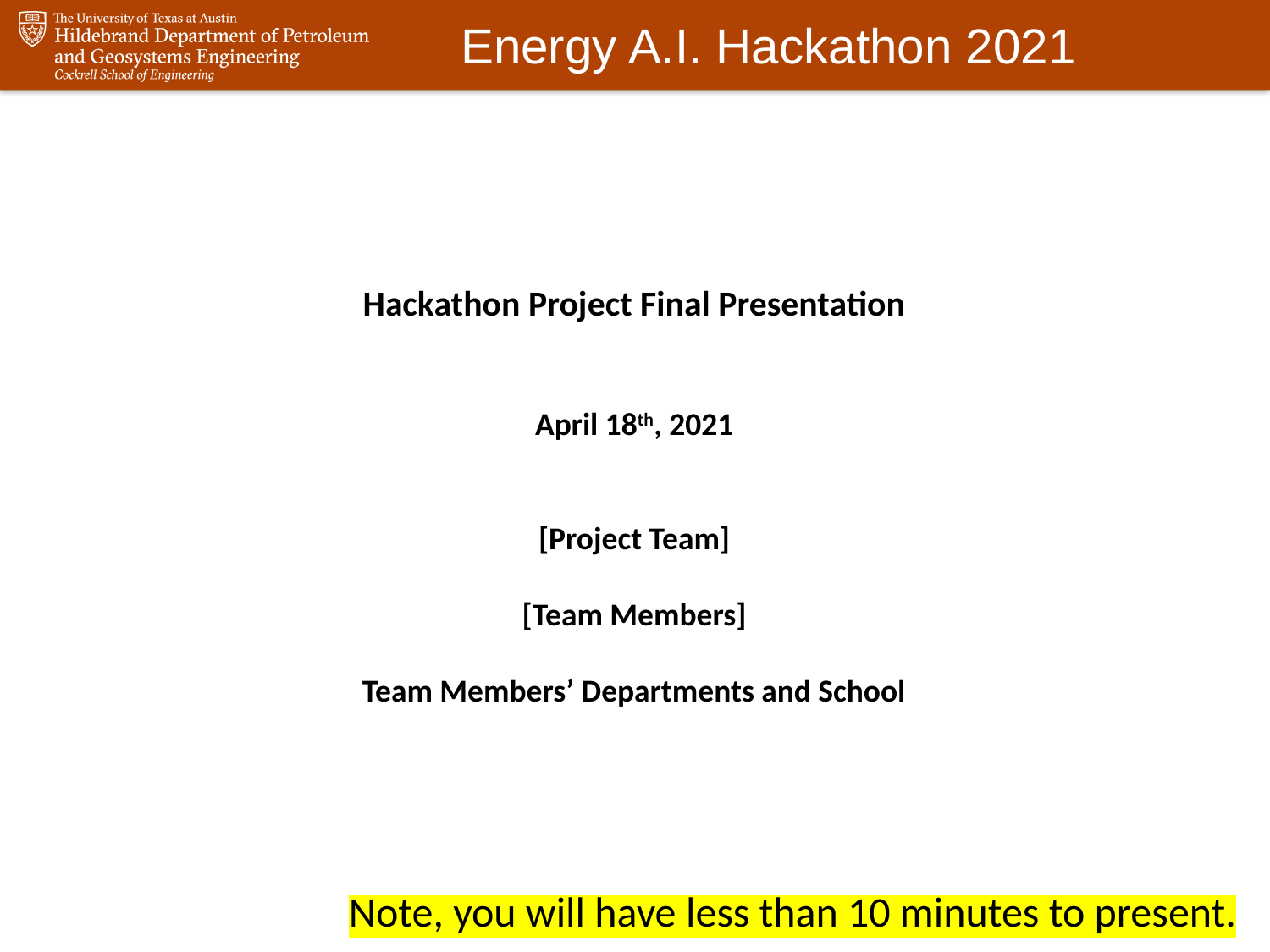

Hackathon Project Final Presentation

April 18th, 2021

[Project Team]

[Team Members]

Team Members’ Departments and School
Note, you will have less than 10 minutes to present.